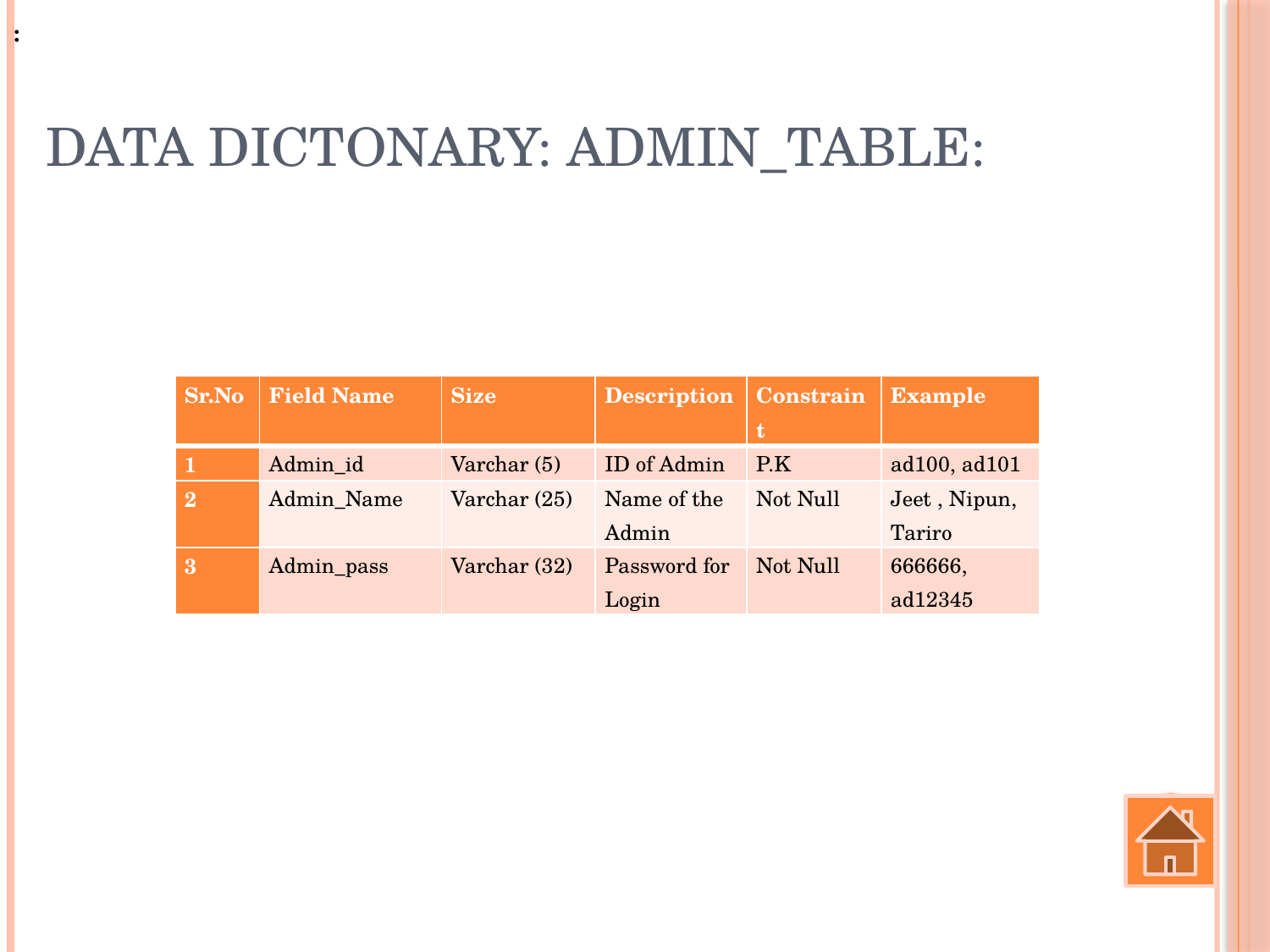

:
# DATA DICTONARY: Admin_Table:
| Sr.No | Field Name | Size | Description | Constraint | Example |
| --- | --- | --- | --- | --- | --- |
| 1 | Admin\_id | Varchar (5) | ID of Admin | P.K | ad100, ad101 |
| 2 | Admin\_Name | Varchar (25) | Name of the Admin | Not Null | Jeet , Nipun, Tariro |
| 3 | Admin\_pass | Varchar (32) | Password for Login | Not Null | 666666, ad12345 |